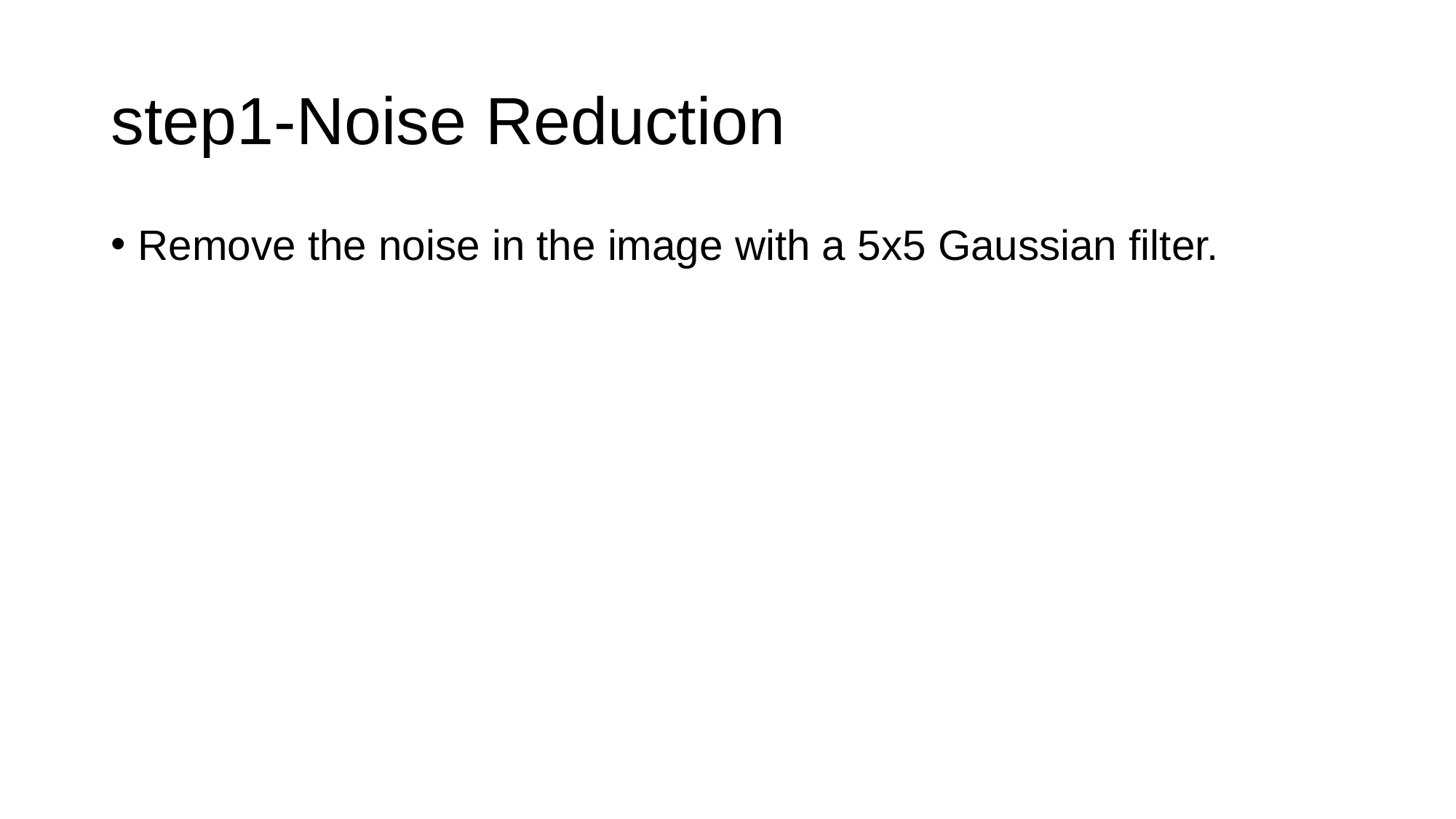

# step1-Noise Reduction
Remove the noise in the image with a 5x5 Gaussian filter.